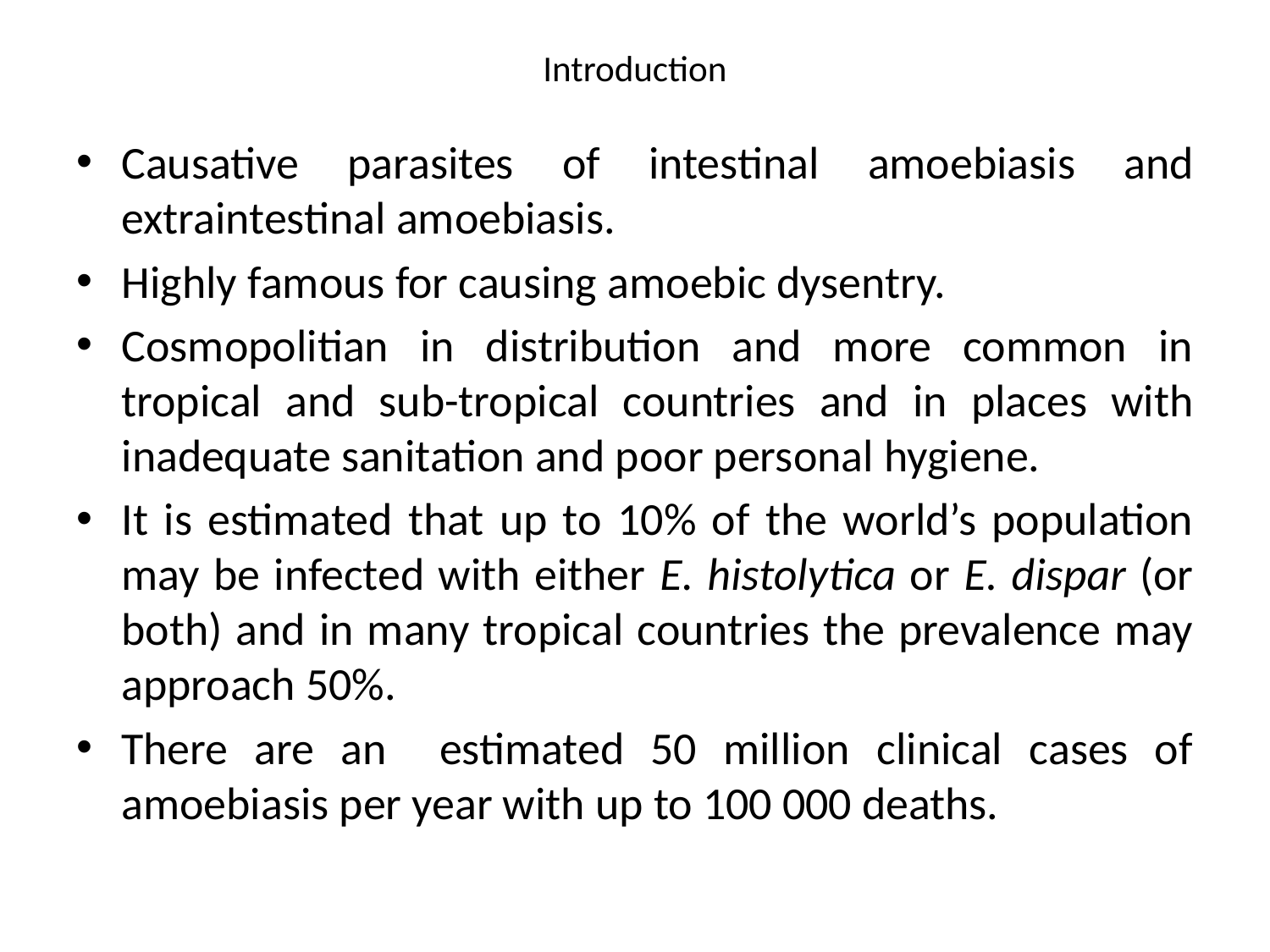

# Introduction
Causative parasites of intestinal amoebiasis and extraintestinal amoebiasis.
Highly famous for causing amoebic dysentry.
Cosmopolitian in distribution and more common in tropical and sub-tropical countries and in places with inadequate sanitation and poor personal hygiene.
It is estimated that up to 10% of the world’s population may be infected with either E. histolytica or E. dispar (or both) and in many tropical countries the prevalence may approach 50%.
There are an  estimated 50 million clinical cases of amoebiasis per year with up to 100 000 deaths.